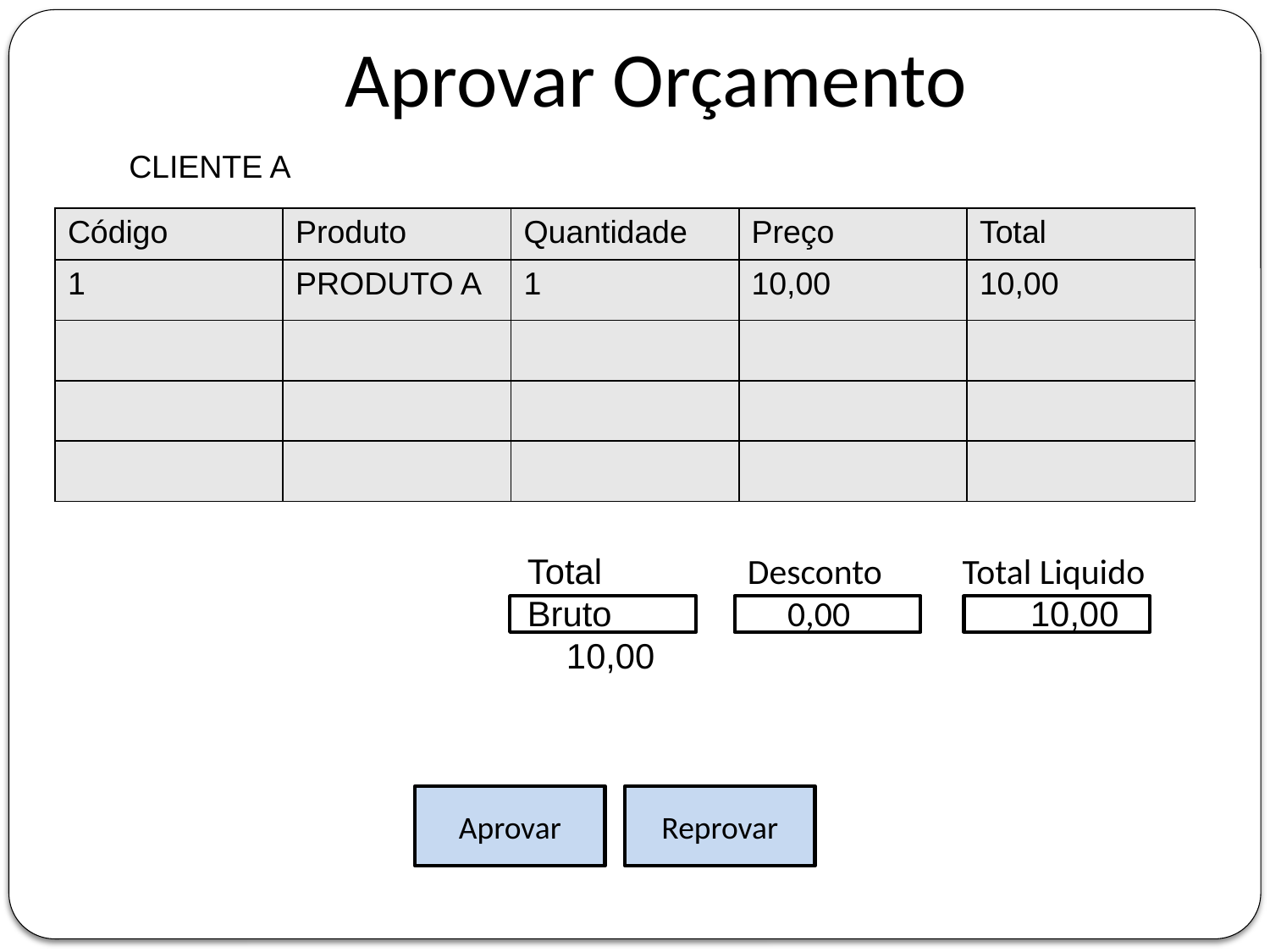

Aprovar Orçamento
CLIENTE A
| Código | Produto | Quantidade | Preço | Total |
| --- | --- | --- | --- | --- |
| 1 | PRODUTO A | 1 | 10,00 | 10,00 |
|  |  |  |  |  |
|  |  |  |  |  |
|  |  |  |  |  |
Total Bruto
    10,00

Desconto
     0,00

Total Liquido
       10,00

Aprovar
Reprovar